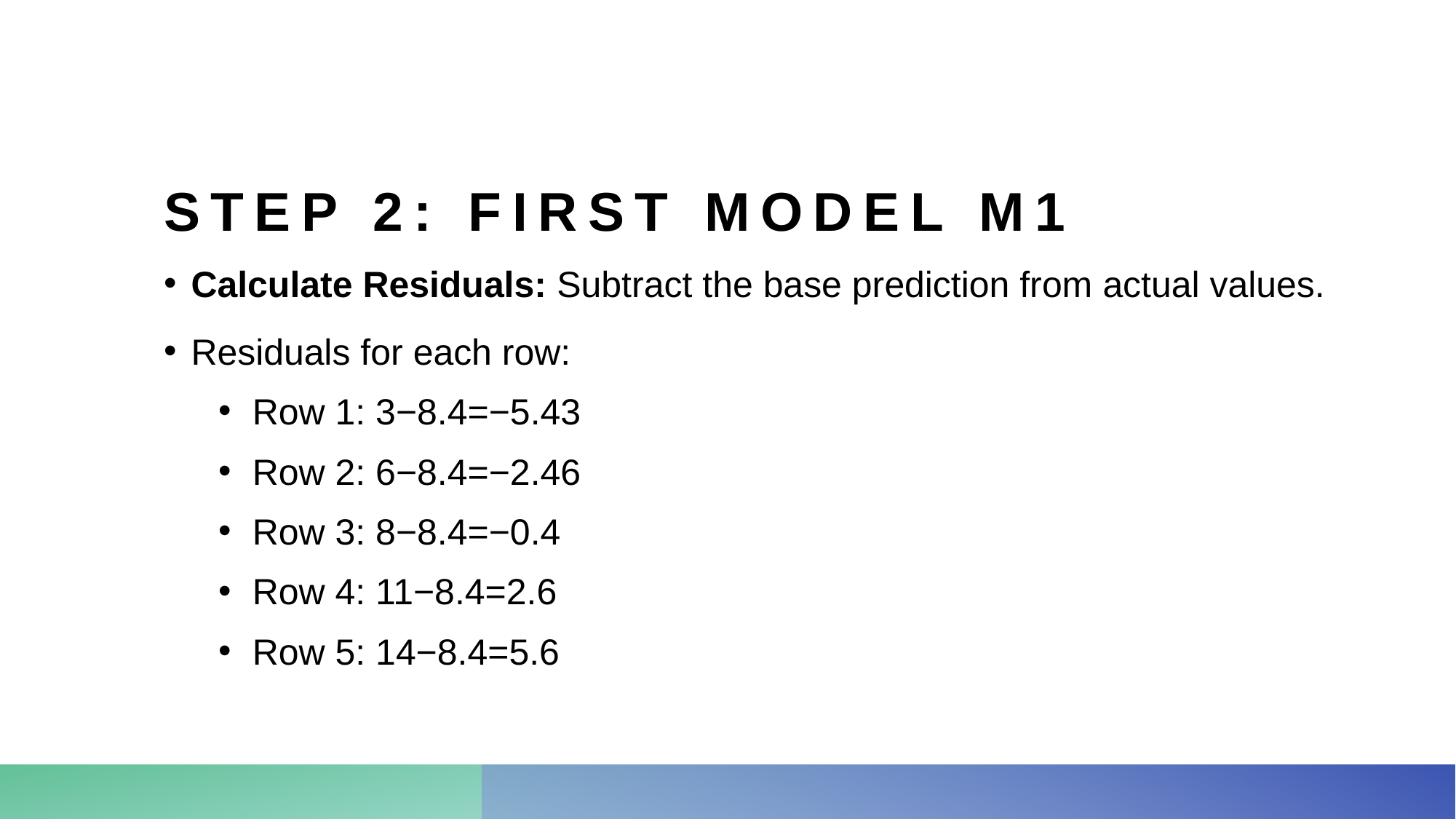

# Step 2: First Model M1
Calculate Residuals: Subtract the base prediction from actual values.
Residuals for each row:
Row 1: 3−8.4=−5.43
Row 2: 6−8.4=−2.46
Row 3: 8−8.4=−0.4
Row 4: 11−8.4=2.6
Row 5: 14−8.4=5.6